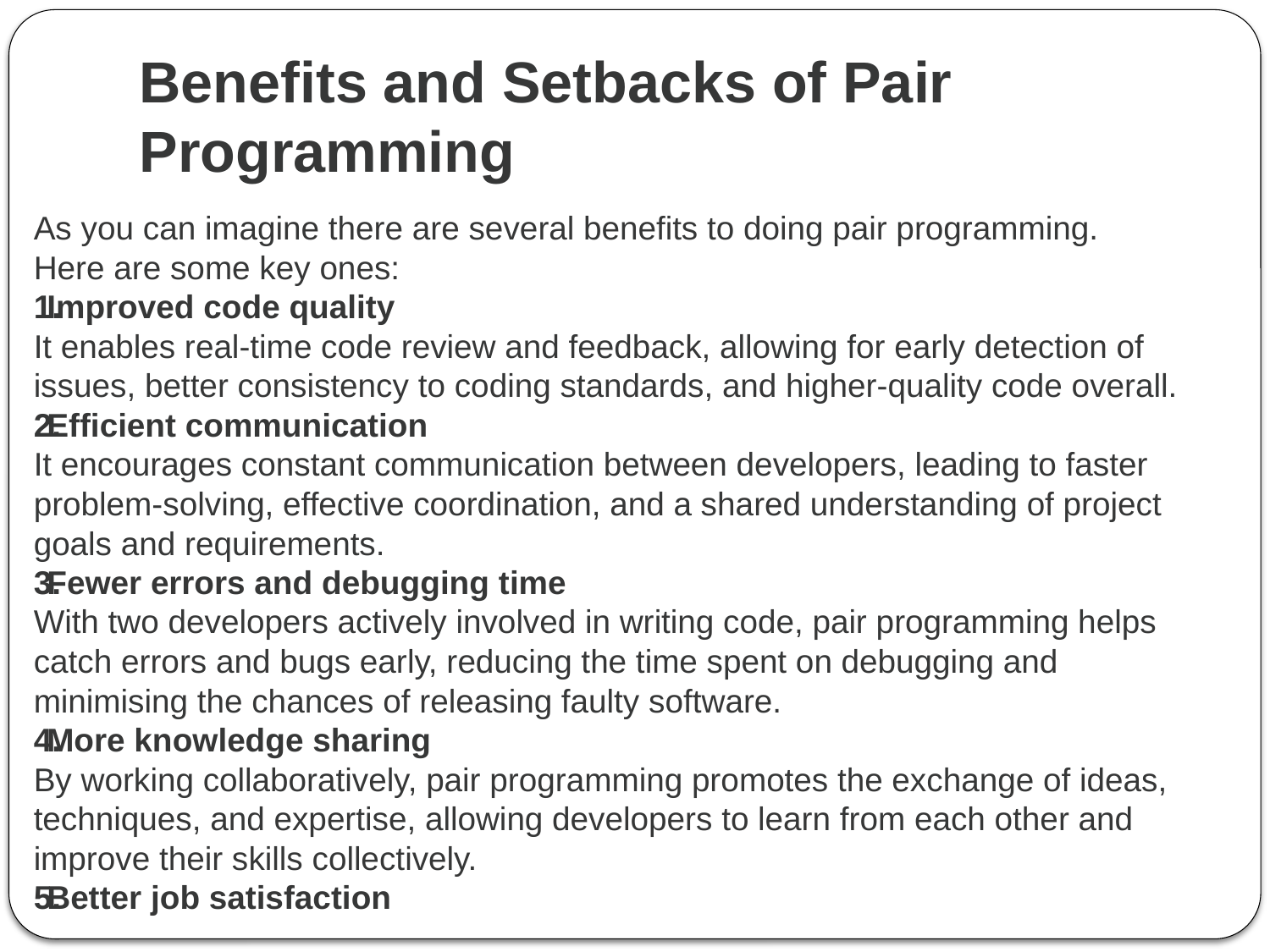

# Benefits and Setbacks of Pair Programming
As you can imagine there are several benefits to doing pair programming.
Here are some key ones:
Improved code quality
It enables real-time code review and feedback, allowing for early detection of issues, better consistency to coding standards, and higher-quality code overall.
Efficient communication
It encourages constant communication between developers, leading to faster problem-solving, effective coordination, and a shared understanding of project goals and requirements.
Fewer errors and debugging time
With two developers actively involved in writing code, pair programming helps catch errors and bugs early, reducing the time spent on debugging and minimising the chances of releasing faulty software.
More knowledge sharing
By working collaboratively, pair programming promotes the exchange of ideas, techniques, and expertise, allowing developers to learn from each other and improve their skills collectively.
Better job satisfaction